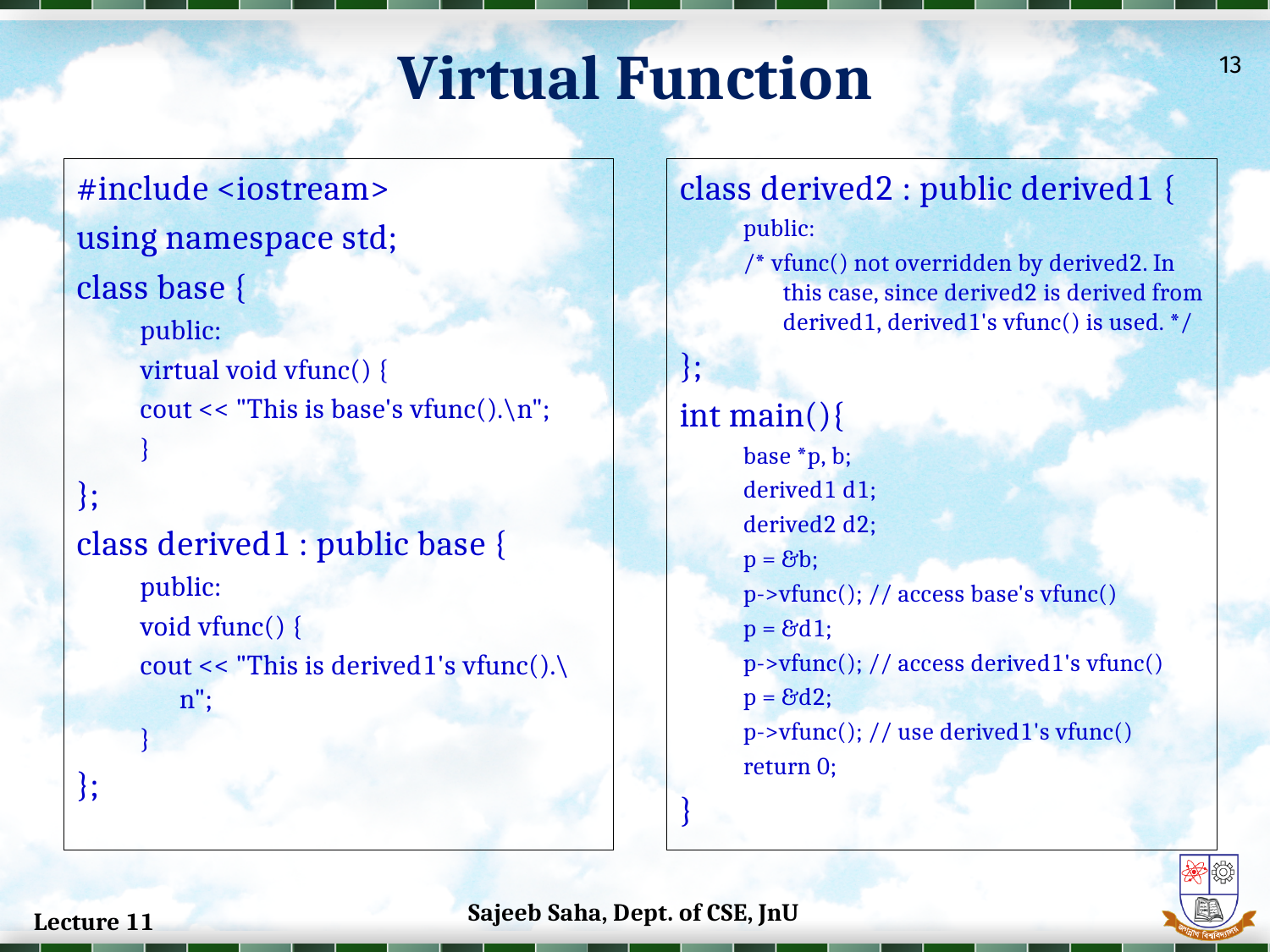

Virtual Function
13
#include <iostream>
using namespace std;
class base {
public:
virtual void vfunc() {
cout << "This is base's vfunc().\n";
}
};
class derived1 : public base {
public:
void vfunc() {
cout << "This is derived1's vfunc().\n";
}
};

class derived2 : public derived1 {
public:
/* vfunc() not overridden by derived2. In this case, since derived2 is derived from derived1, derived1's vfunc() is used. */
};
int main(){
base *p, b;
derived1 d1;
derived2 d2;
p = &b;
p->vfunc(); // access base's vfunc()
p = &d1;
p->vfunc(); // access derived1's vfunc()
p = &d2;
p->vfunc(); // use derived1's vfunc()
return 0;
}
Sajeeb Saha, Dept. of CSE, JnU